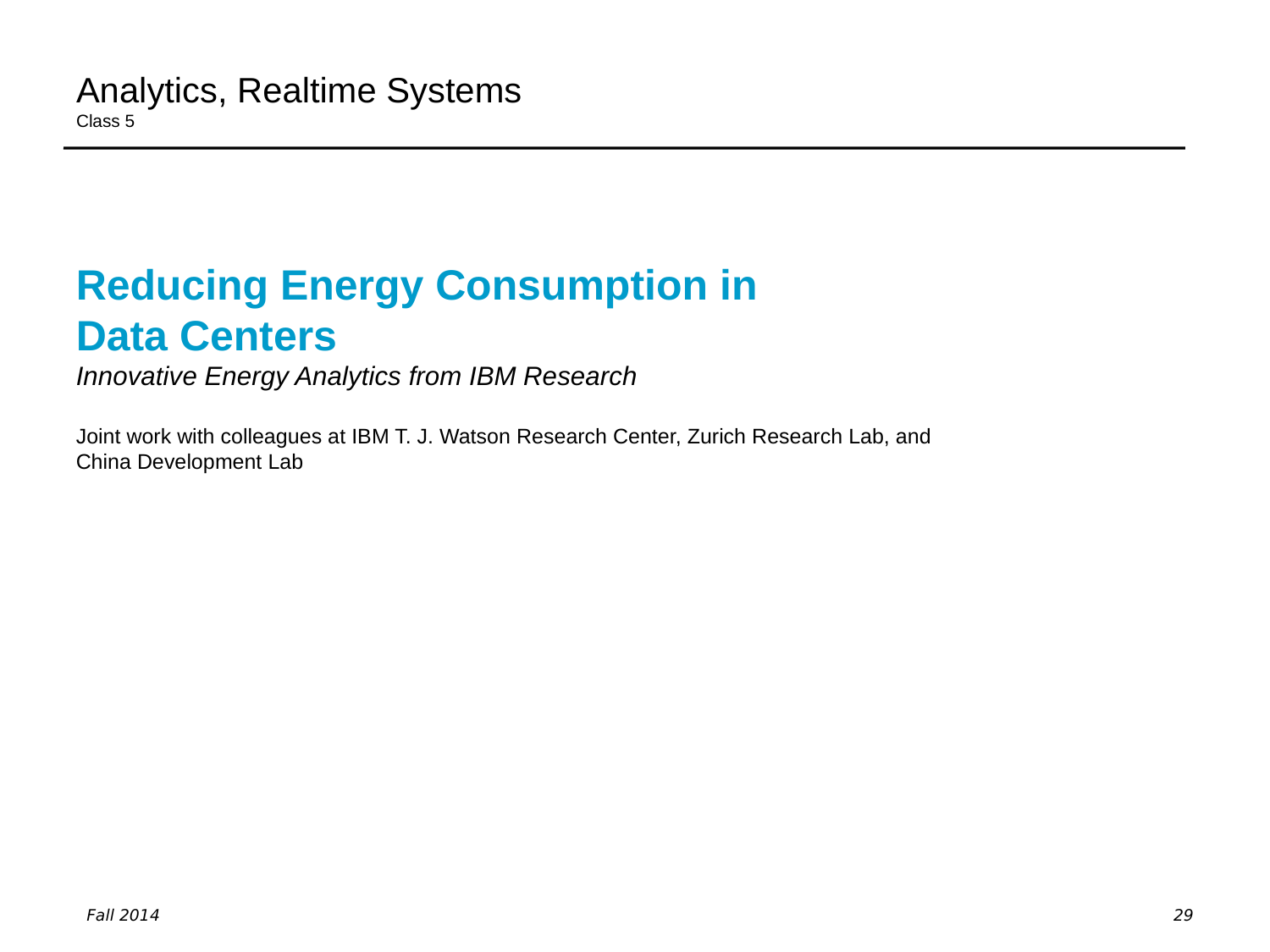

# Analytics, Realtime Systems Class 5
Reducing Energy Consumption in
Data Centers
Innovative Energy Analytics from IBM Research
Joint work with colleagues at IBM T. J. Watson Research Center, Zurich Research Lab, and
China Development Lab
29